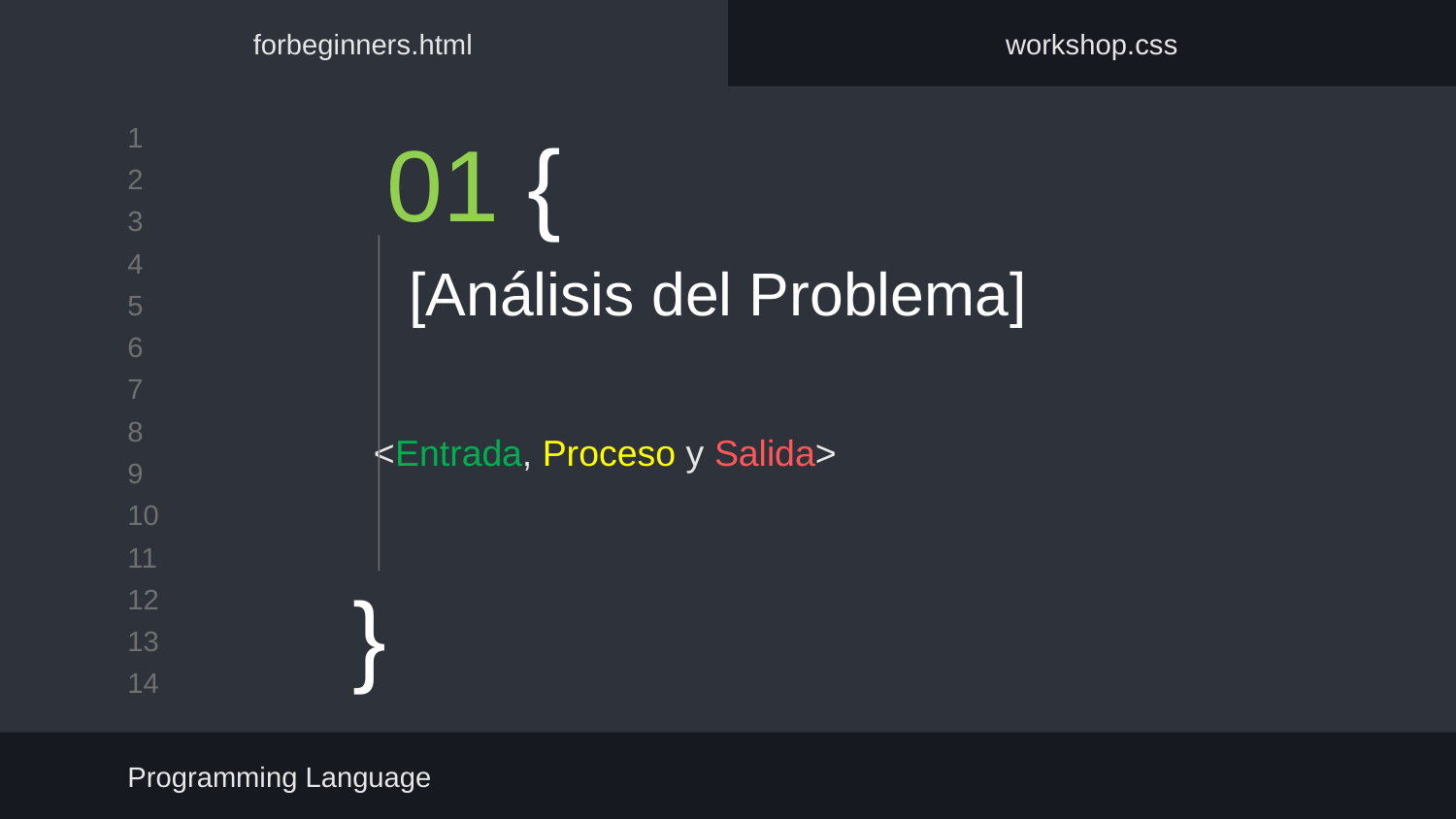

forbeginners.html
workshop.css
# 01 {
[Análisis del Problema]
  <Entrada, Proceso y Salida>
}
Programming Language